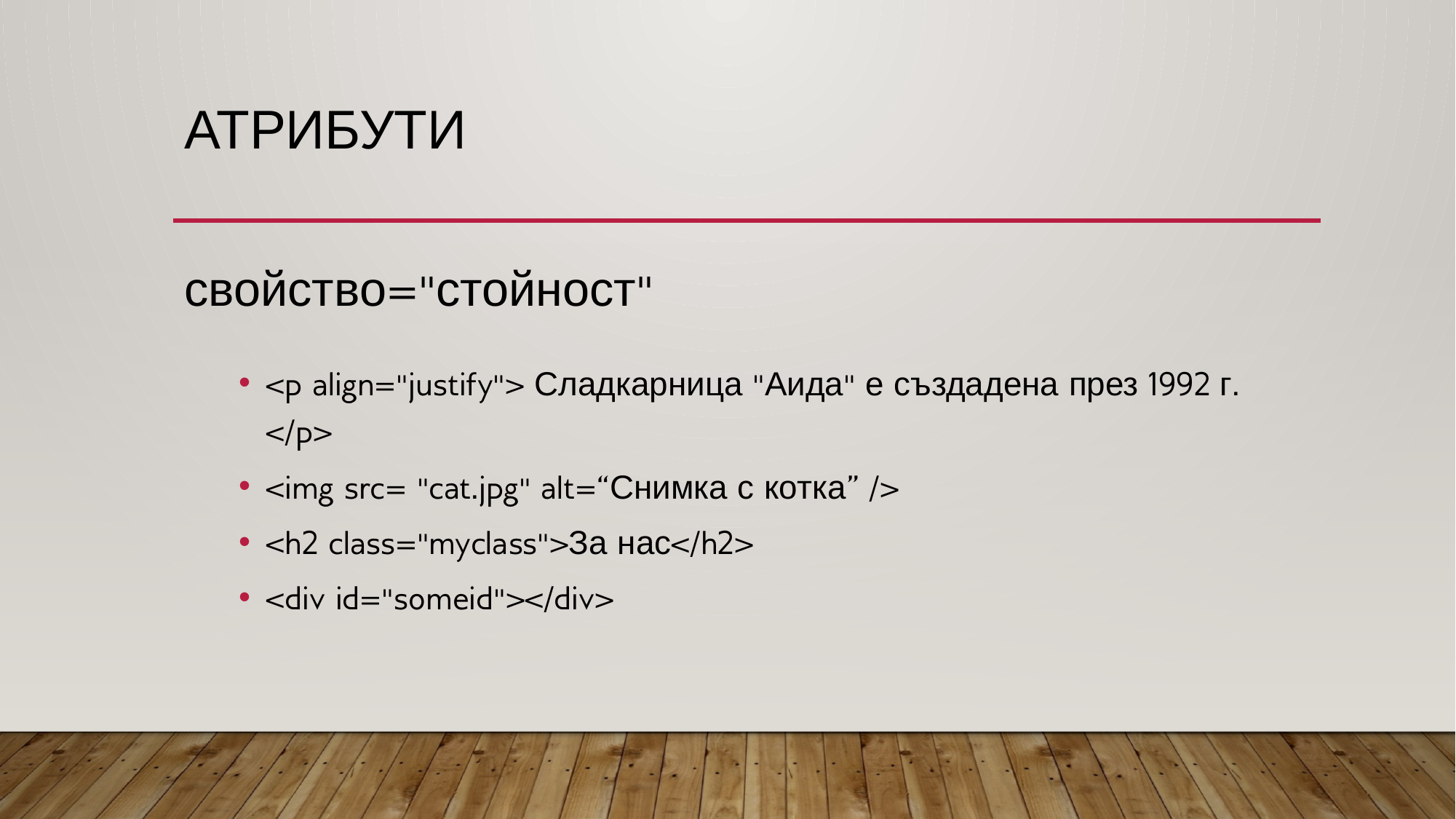

# Атрибути
свойство="стойност"

<p align="justify"> Сладкарница "Аида" е създадена през 1992 г. </p>
<img src= "cat.jpg" alt=“Снимка с котка” />
<h2 class="myclass">За нас</h2>
<div id="someid"></div>